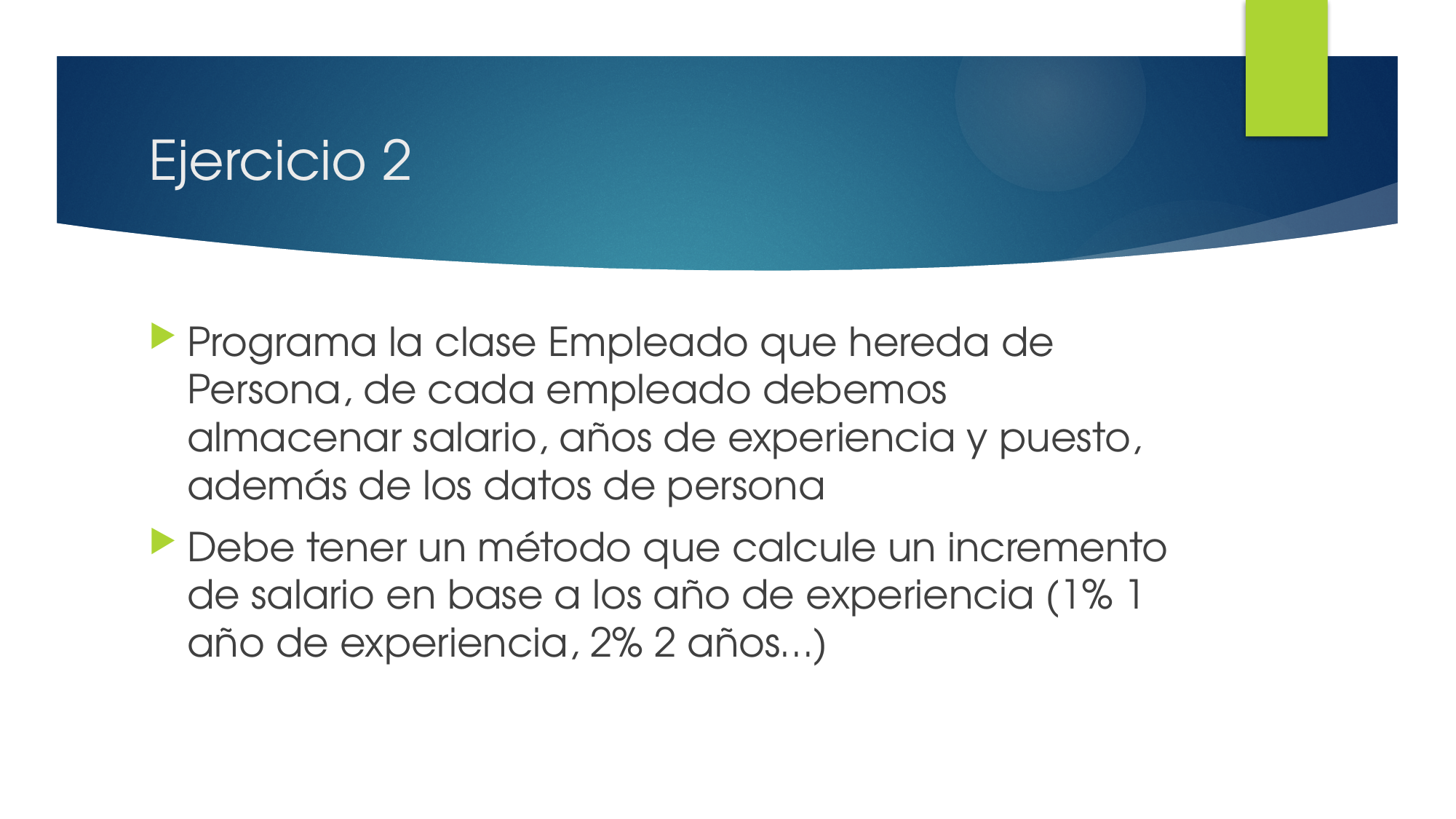

# Ejercicio 2
Programa la clase Empleado que hereda de Persona, de cada empleado debemos almacenar salario, años de experiencia y puesto, además de los datos de persona
Debe tener un método que calcule un incremento de salario en base a los año de experiencia (1% 1 año de experiencia, 2% 2 años…)